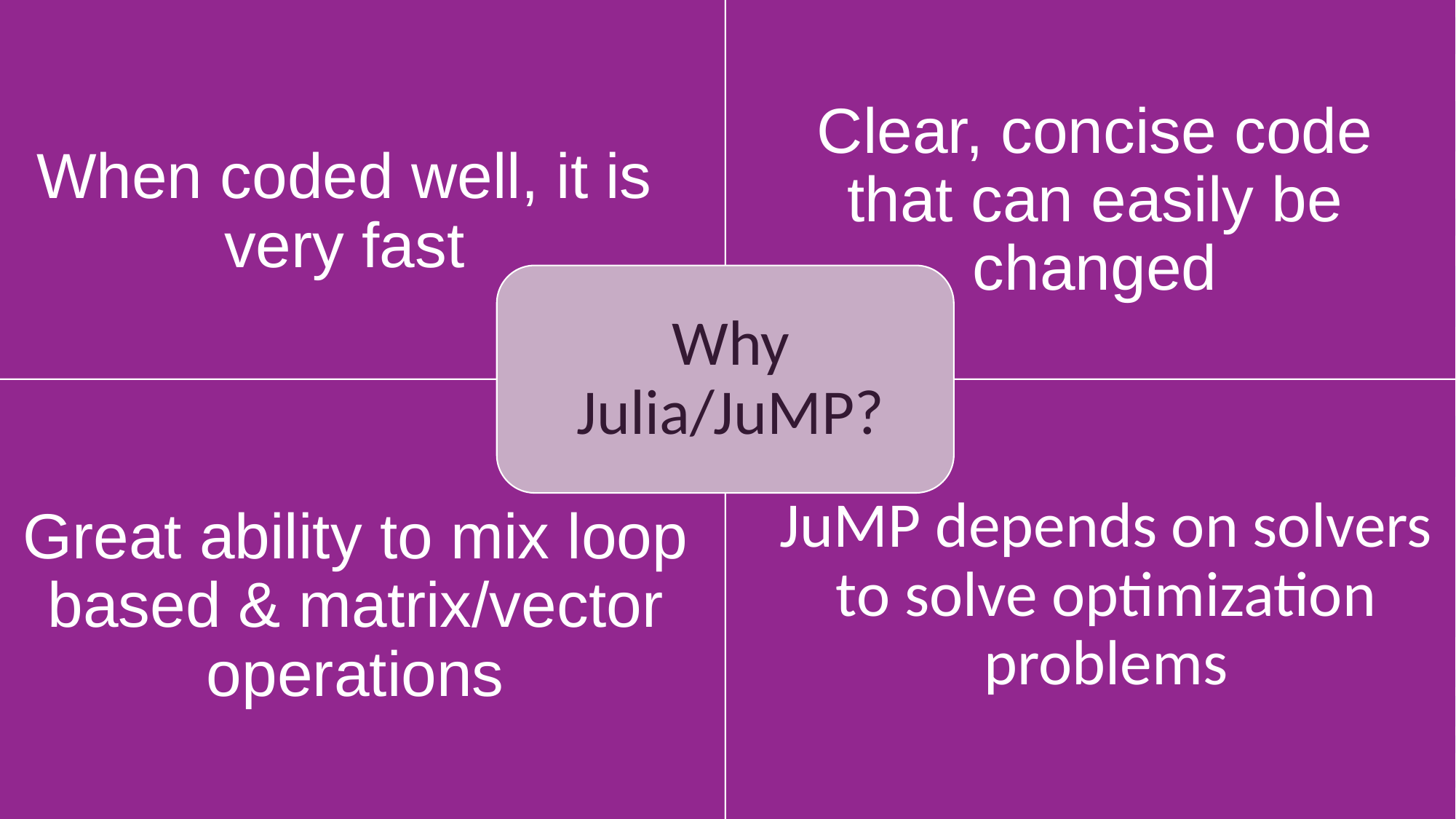

When coded well, it is very fast

Clear, concise code that can easily be changed
Great ability to mix loop based & matrix/vector operations
JuMP depends on solvers to solve optimization problems
Why Julia/JuMP?